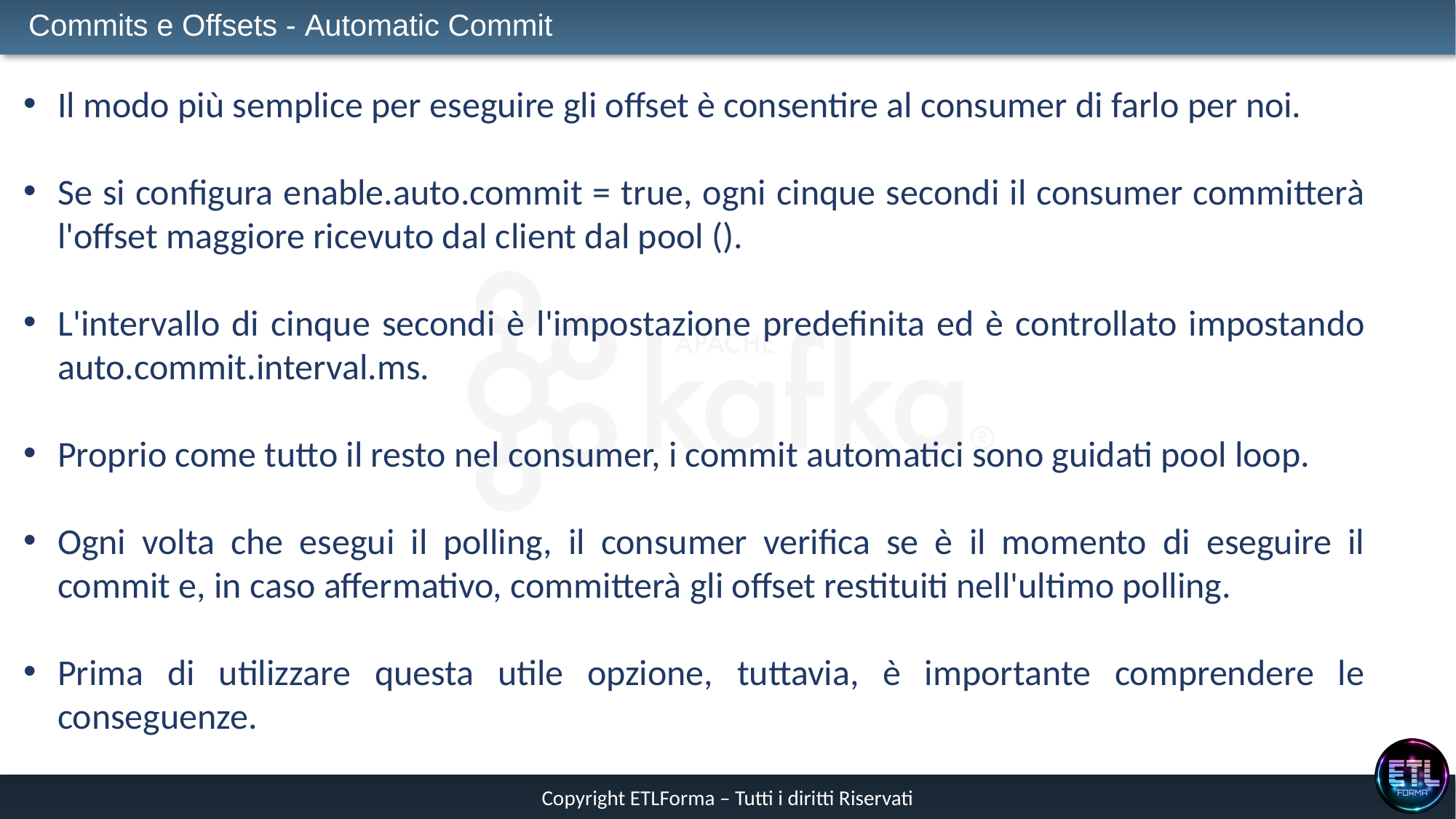

# Commits e Offsets - Automatic Commit
Il modo più semplice per eseguire gli offset è consentire al consumer di farlo per noi.

Se si configura enable.auto.commit = true, ogni cinque secondi il consumer committerà l'offset maggiore ricevuto dal client dal pool ().

L'intervallo di cinque secondi è l'impostazione predefinita ed è controllato impostando auto.commit.interval.ms.

Proprio come tutto il resto nel consumer, i commit automatici sono guidati pool loop.

Ogni volta che esegui il polling, il consumer verifica se è il momento di eseguire il commit e, in caso affermativo, committerà gli offset restituiti nell'ultimo polling.

Prima di utilizzare questa utile opzione, tuttavia, è importante comprendere le conseguenze.